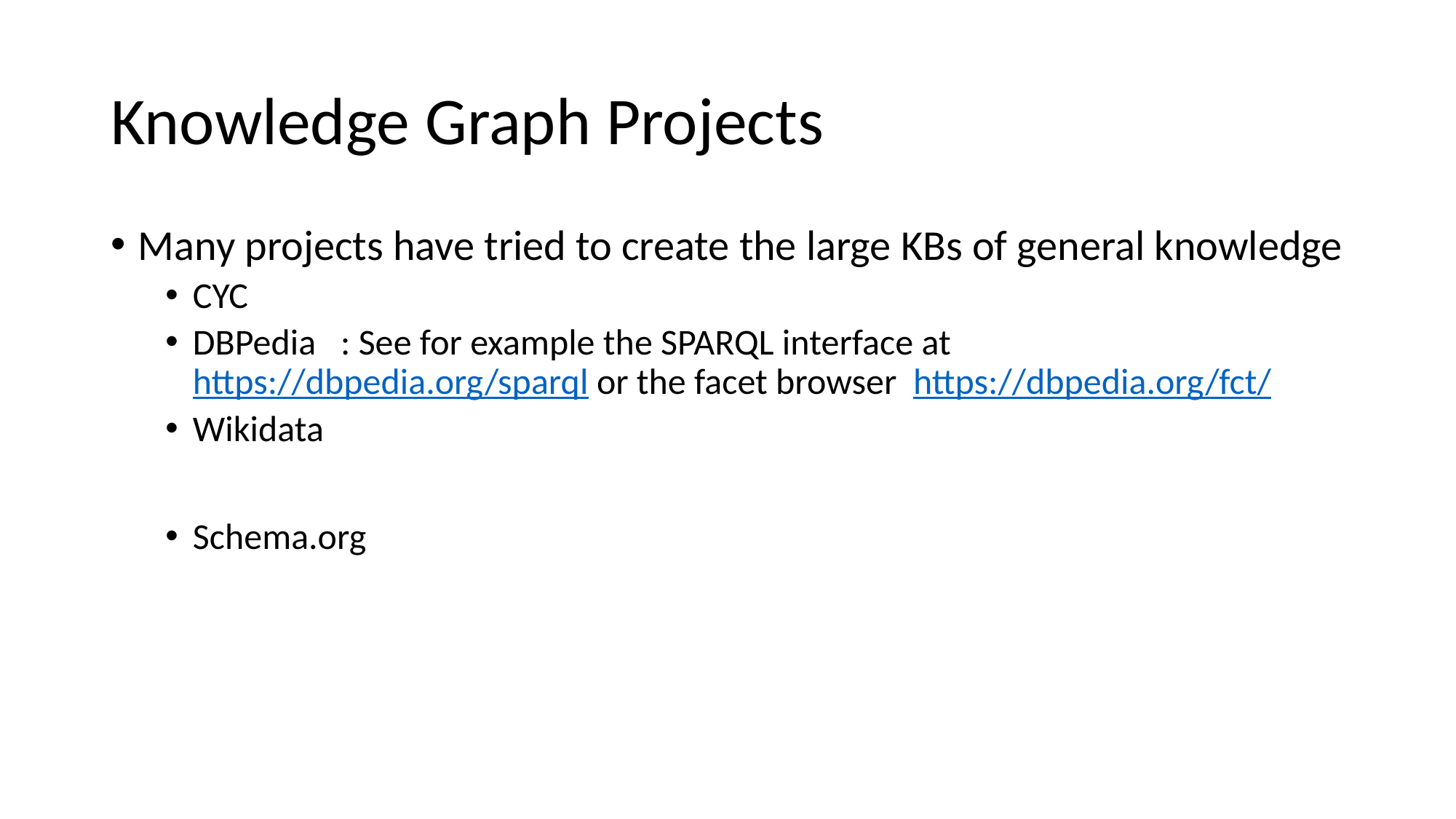

# Knowledge Graph Projects
Many projects have tried to create the large KBs of general knowledge
CYC
DBPedia   : See for example the SPARQL interface at https://dbpedia.org/sparql or the facet browser  https://dbpedia.org/fct/
Wikidata

Schema.org